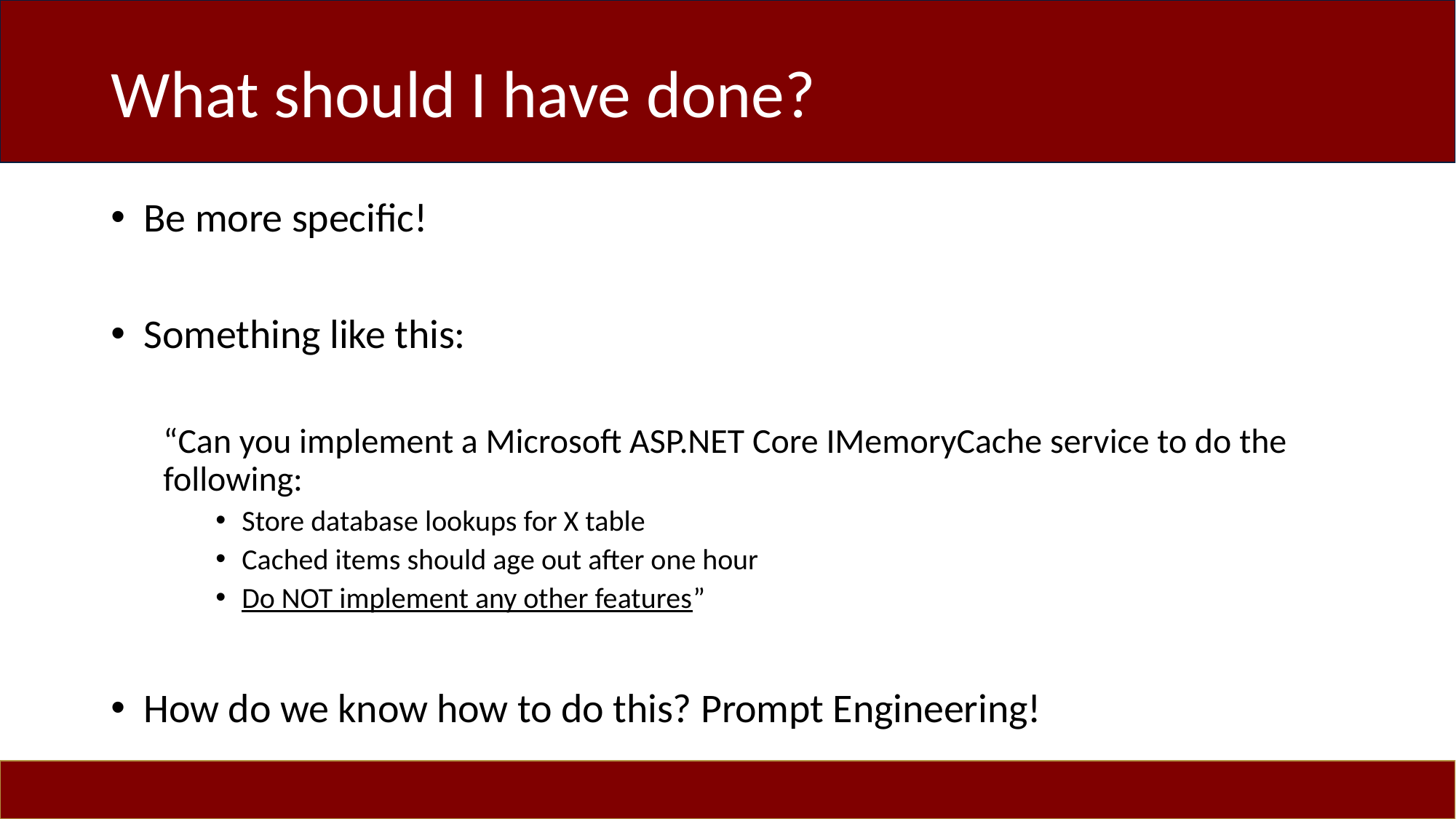

# What should I have done?
Be more specific!

Something like this:

“Can you implement a Microsoft ASP.NET Core IMemoryCache service to do the following:
Store database lookups for X table
Cached items should age out after one hour
Do NOT implement any other features”

How do we know how to do this? Prompt Engineering!